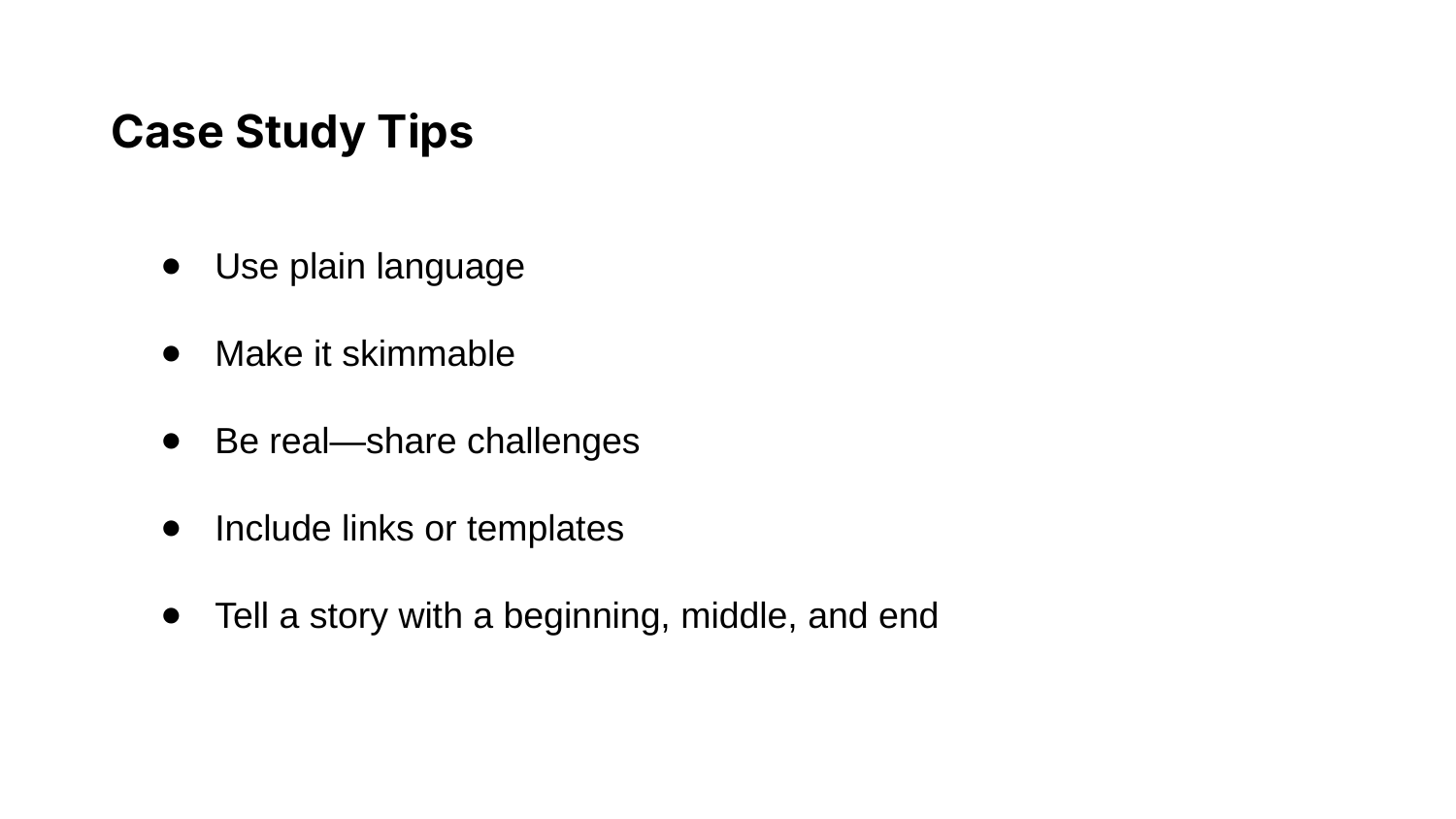

Case Study Tips
Use plain language

Make it skimmable

Be real—share challenges

Include links or templates

Tell a story with a beginning, middle, and end